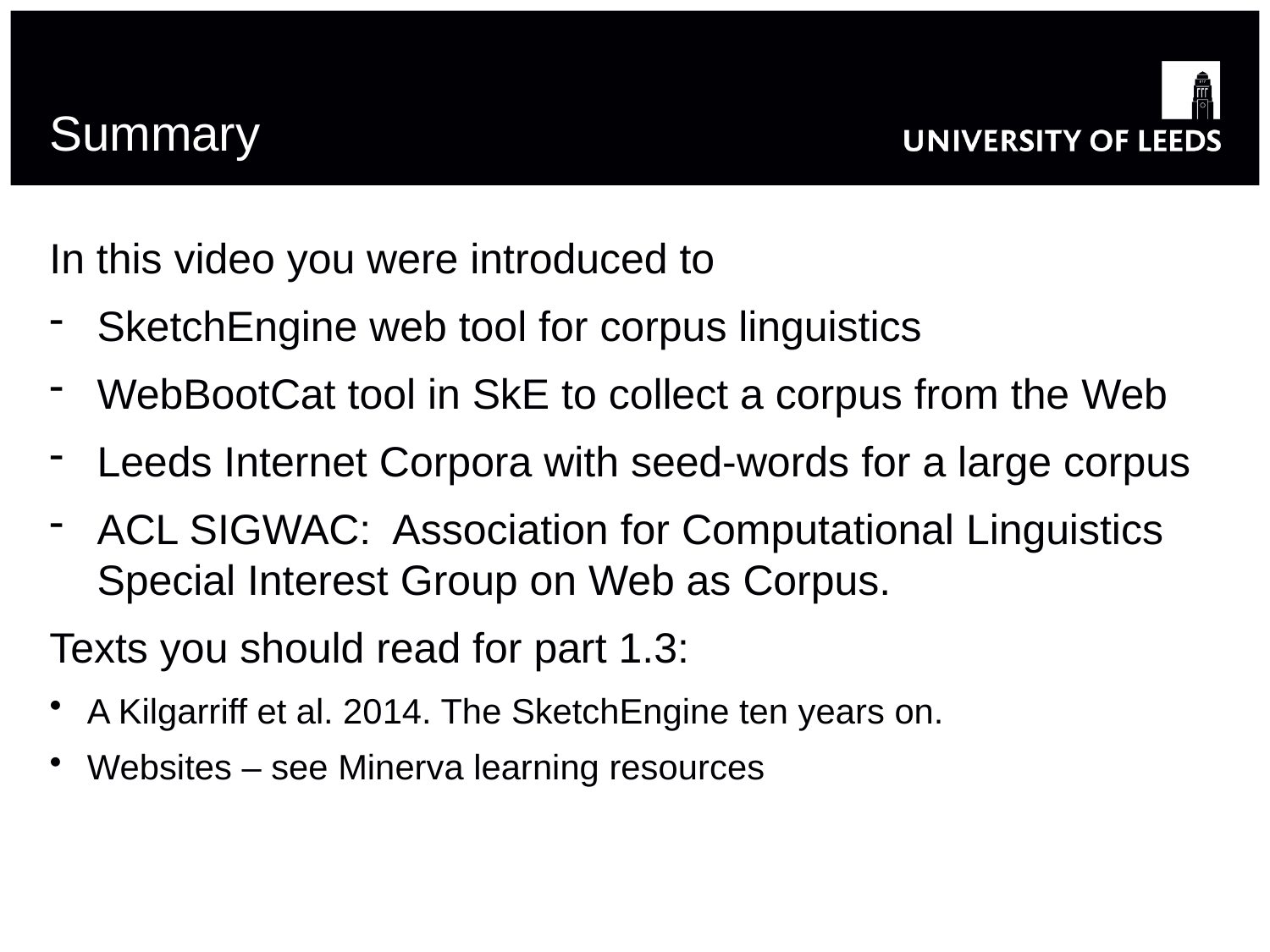

# Summary
In this video you were introduced to
SketchEngine web tool for corpus linguistics
WebBootCat tool in SkE to collect a corpus from the Web
Leeds Internet Corpora with seed-words for a large corpus
ACL SIGWAC:  Association for Computational Linguistics Special Interest Group on Web as Corpus.
Texts you should read for part 1.3:
A Kilgarriff et al. 2014. The SketchEngine ten years on.
Websites – see Minerva learning resources